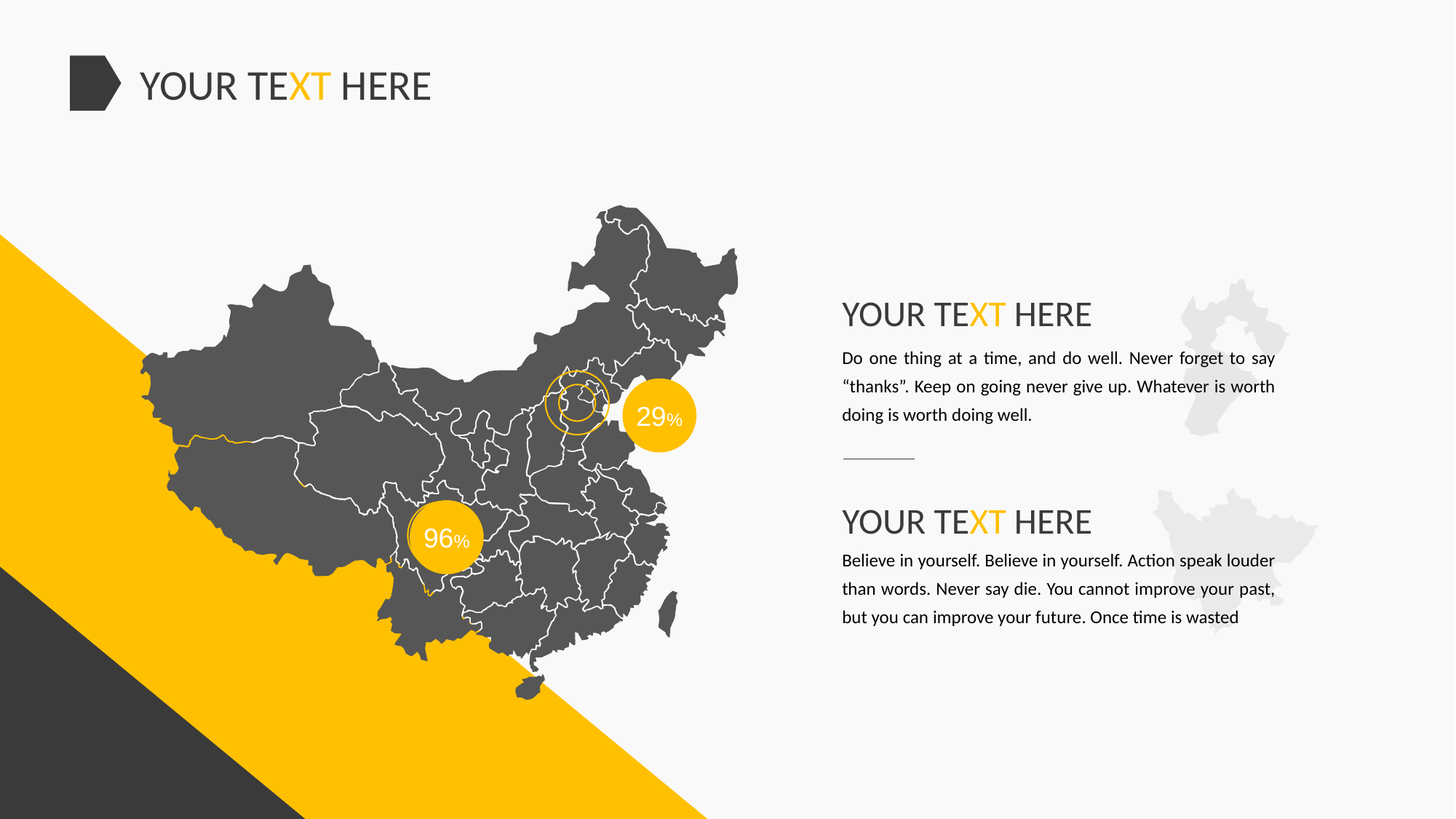

YOUR TEXT HERE

YOUR TEXT HERE

Do one thing at a time, and do well. Never forget to say “thanks”. Keep on going never give up. Whatever is worth doing is worth doing well.

29%

YOUR TEXT HERE

96%

Believe in yourself. Believe in yourself. Action speak louder than words. Never say die. You cannot improve your past, but you can improve your future. Once time is wasted